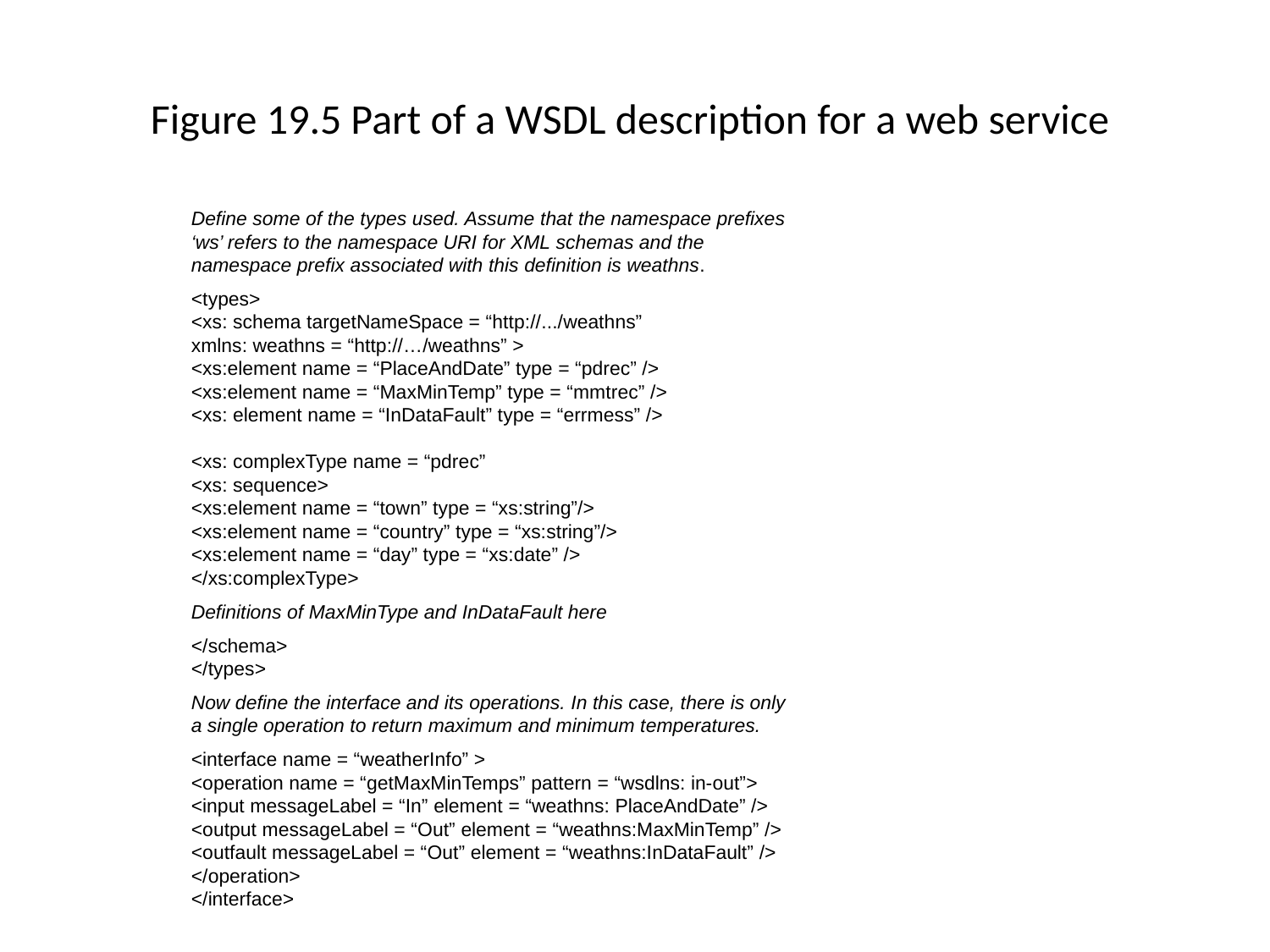

# Figure 19.5 Part of a WSDL description for a web service

Define some of the types used. Assume that the namespace prefixes  ‘ws’ refers to the namespace URI for XML schemas and the namespace prefix associated with this definition is weathns.
<types>
<xs: schema targetNameSpace = “http://.../weathns”
xmlns: weathns = “http://…/weathns” >
<xs:element name = “PlaceAndDate” type = “pdrec” />
<xs:element name = “MaxMinTemp” type = “mmtrec” />
<xs: element name = “InDataFault” type = “errmess” />

<xs: complexType name = “pdrec”
<xs: sequence>
<xs:element name = “town” type = “xs:string”/>
<xs:element name = “country” type = “xs:string”/>
<xs:element name = “day” type = “xs:date” />
</xs:complexType>
Definitions of MaxMinType and InDataFault here
</schema>
</types>
Now define the interface and its operations. In this case, there is only a single operation to return maximum and minimum temperatures.
<interface name = “weatherInfo” >
<operation name = “getMaxMinTemps” pattern = “wsdlns: in-out”>
<input messageLabel = “In” element = “weathns: PlaceAndDate” />
<output messageLabel = “Out” element = “weathns:MaxMinTemp” />
<outfault messageLabel = “Out” element = “weathns:InDataFault” />
</operation>
</interface>